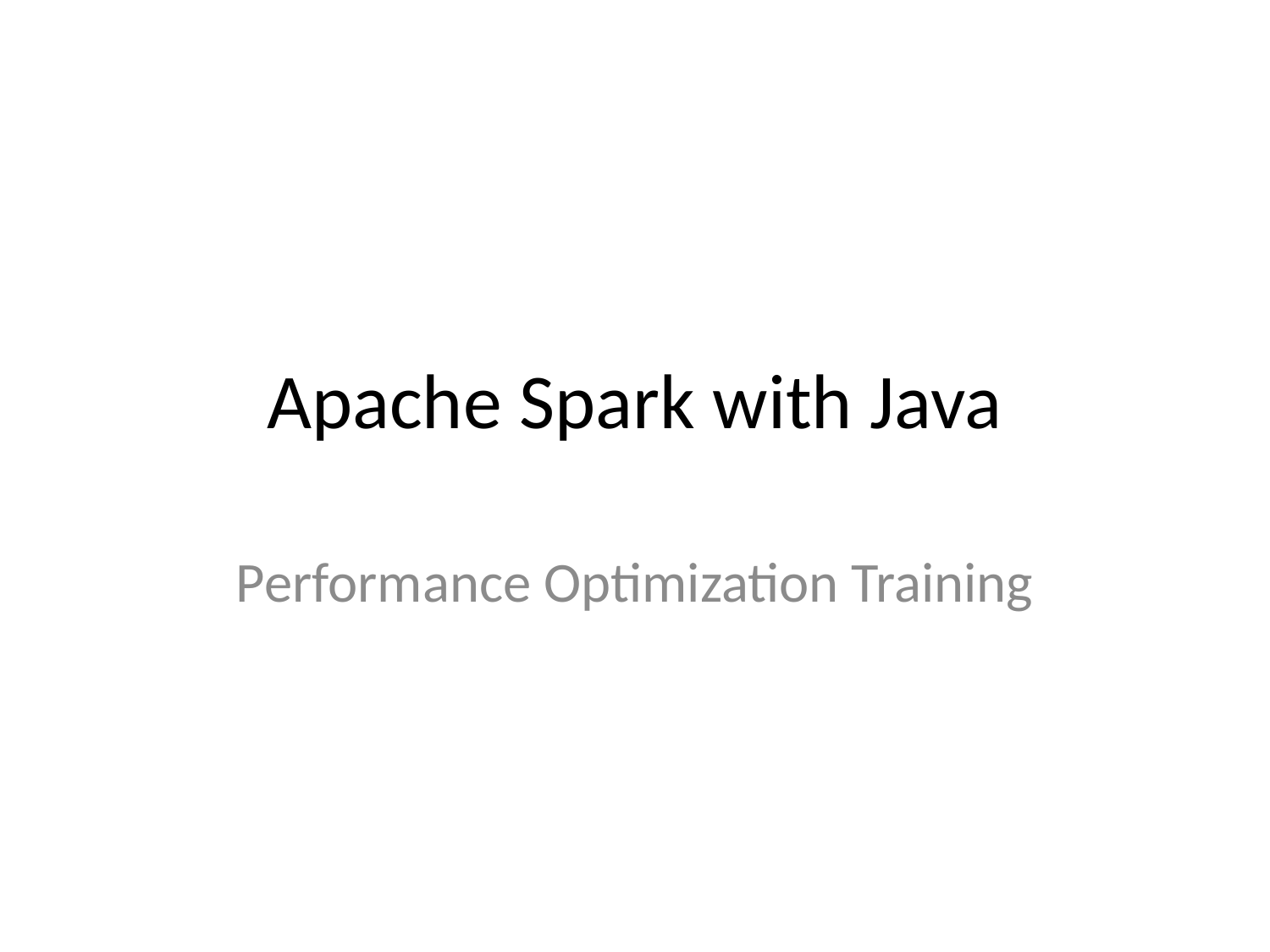

# Apache Spark with Java
Performance Optimization Training